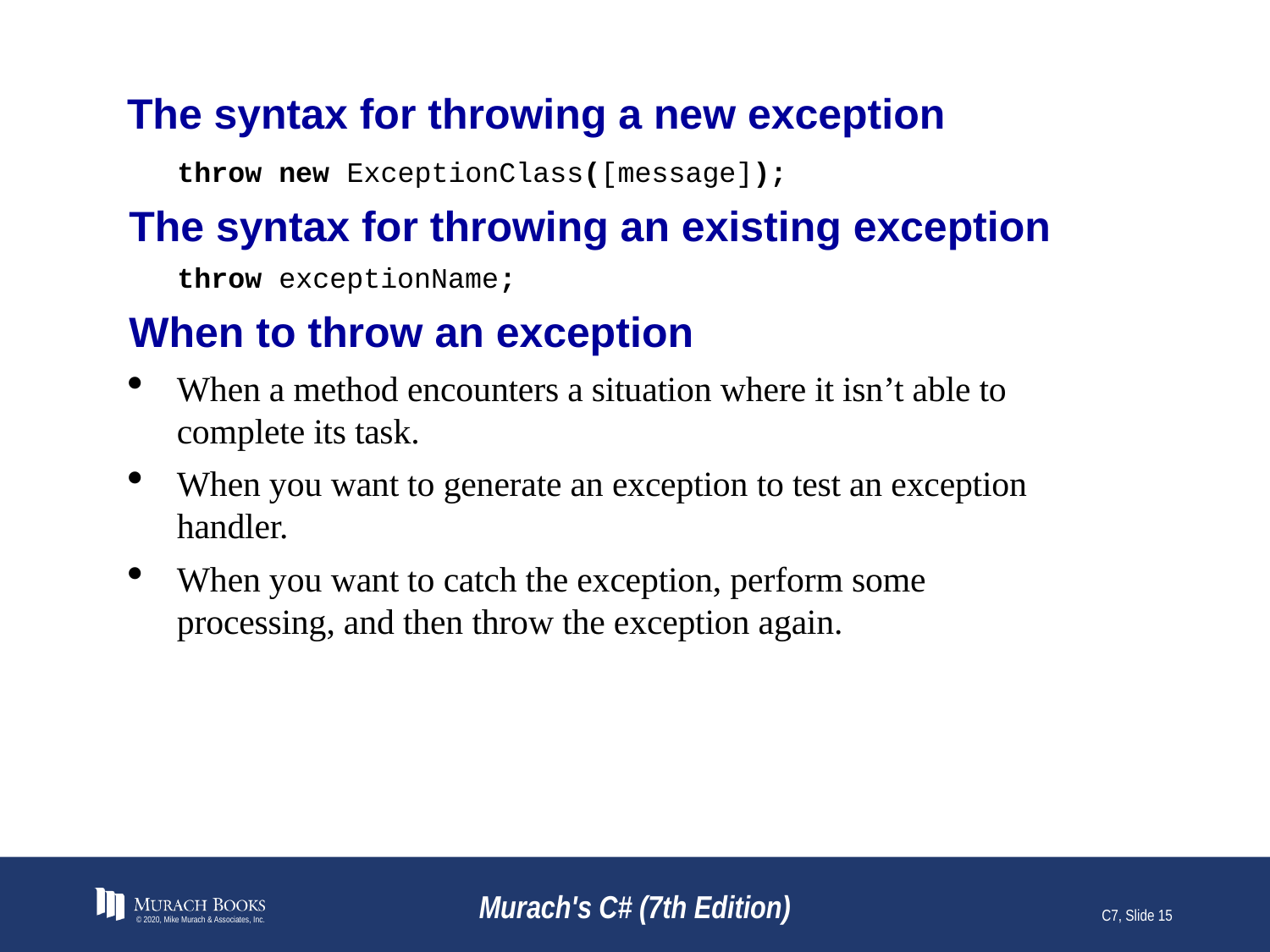

# The syntax for throwing a new exception
throw new ExceptionClass([message]);
The syntax for throwing an existing exception
throw exceptionName;
When to throw an exception
When a method encounters a situation where it isn’t able to complete its task.
When you want to generate an exception to test an exception handler.
When you want to catch the exception, perform some processing, and then throw the exception again.

© 2020, Mike Murach & Associates, Inc.
Murach's C# (7th Edition)

C7, Slide 15